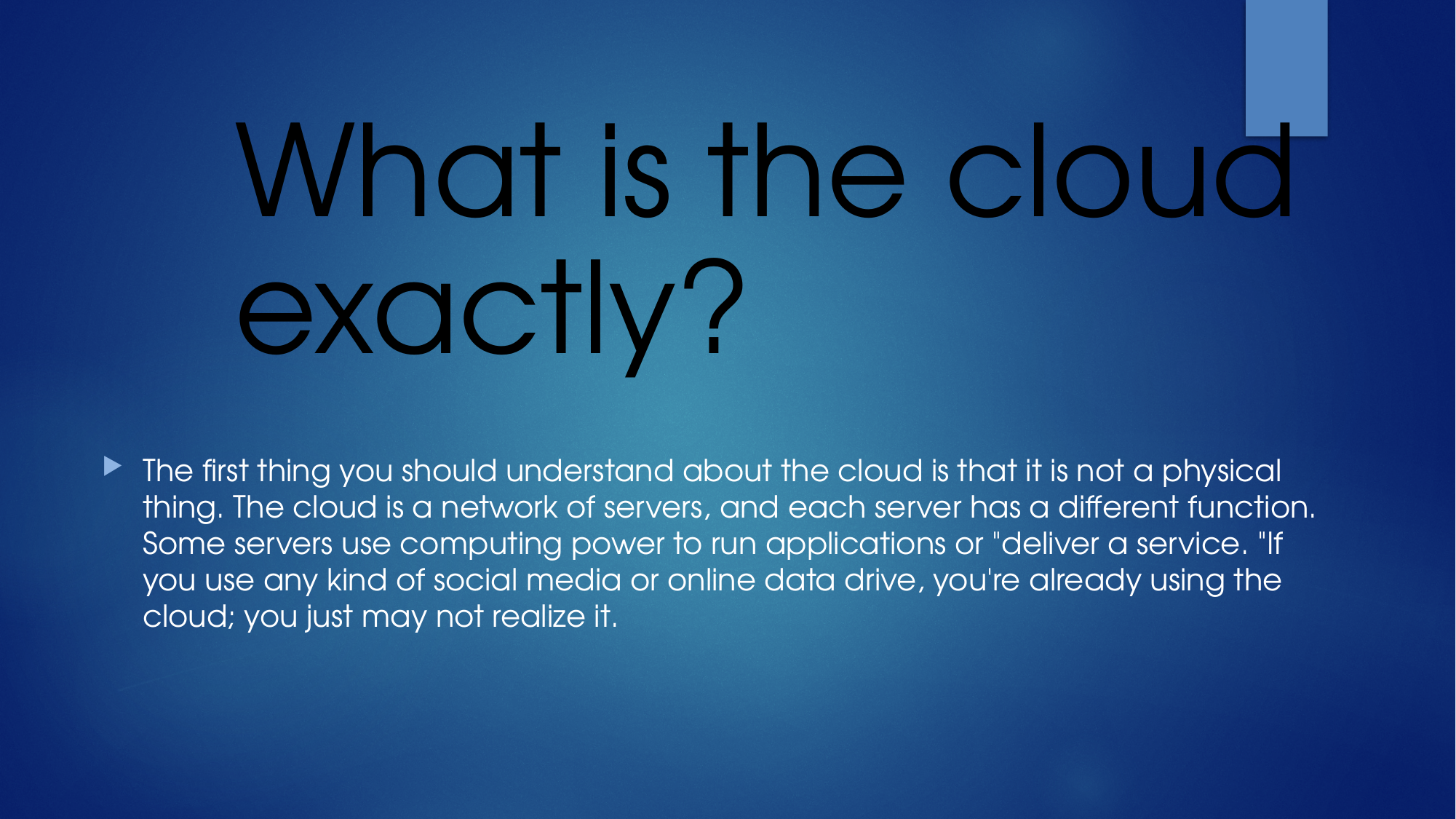

What is the cloud exactly?
The first thing you should understand about the cloud is that it is not a physical thing. The cloud is a network of servers, and each server has a different function. Some servers use computing power to run applications or "deliver a service. "If you use any kind of social media or online data drive, you're already using the cloud; you just may not realize it.